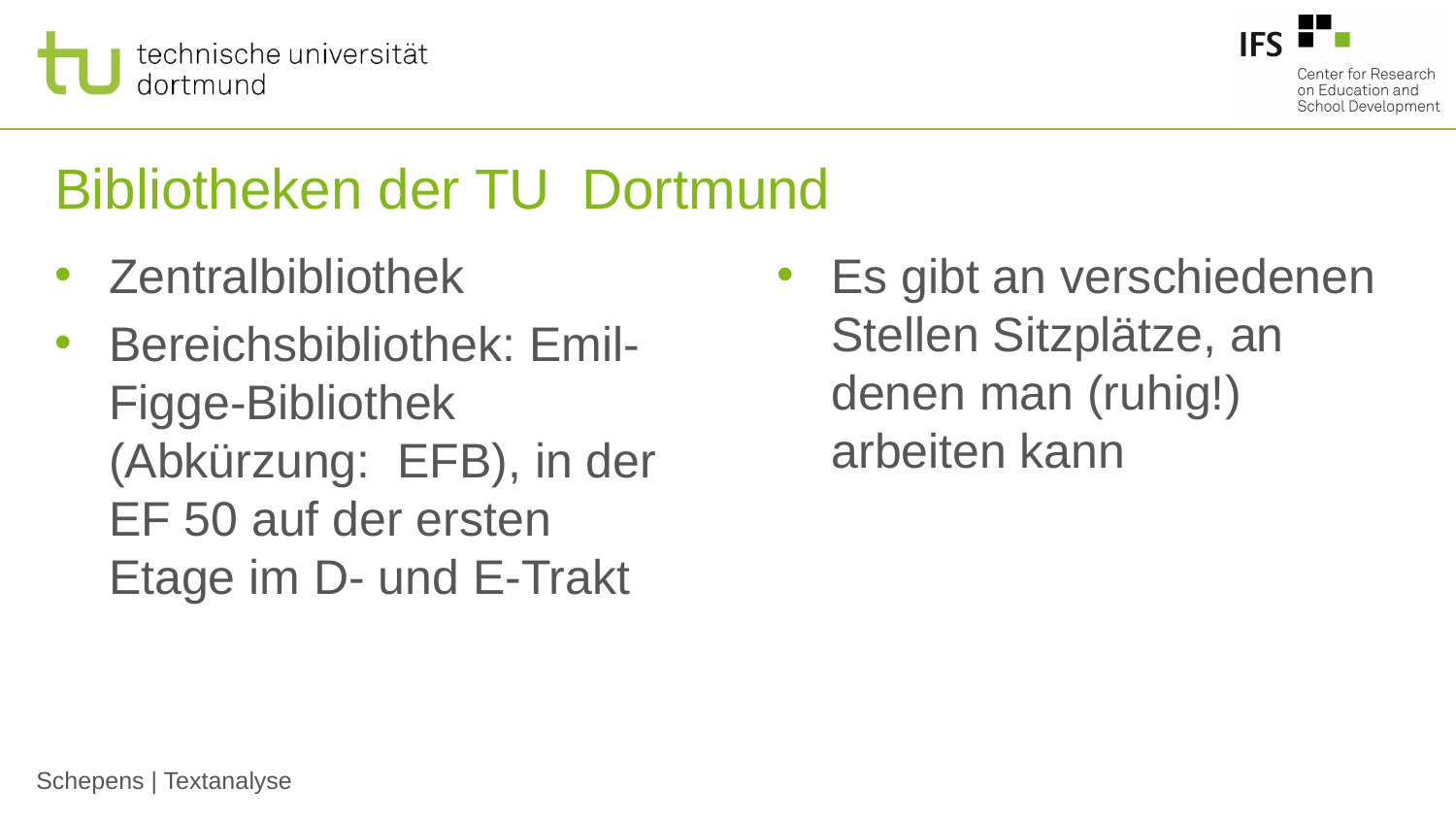

# Bibliotheken der TU  Dortmund
Zentralbibliothek
Bereichsbibliothek: Emil-Figge-Bibliothek (Abkürzung:  EFB), in der EF 50 auf der ersten Etage im D- und E-Trakt
Es gibt an verschiedenen Stellen Sitzplätze, an denen man (ruhig!) arbeiten kann